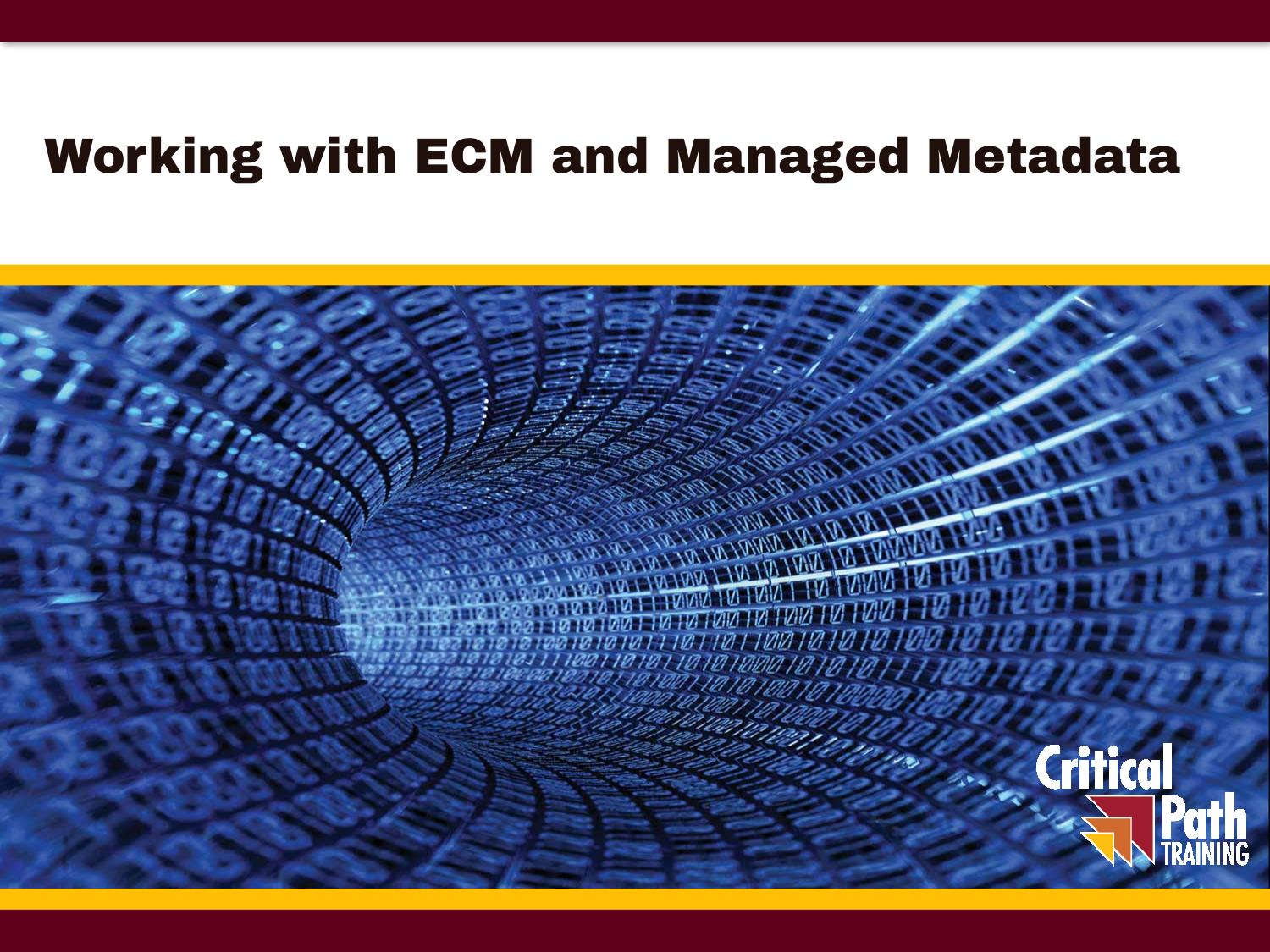

# Working with ECM and Managed Metadata